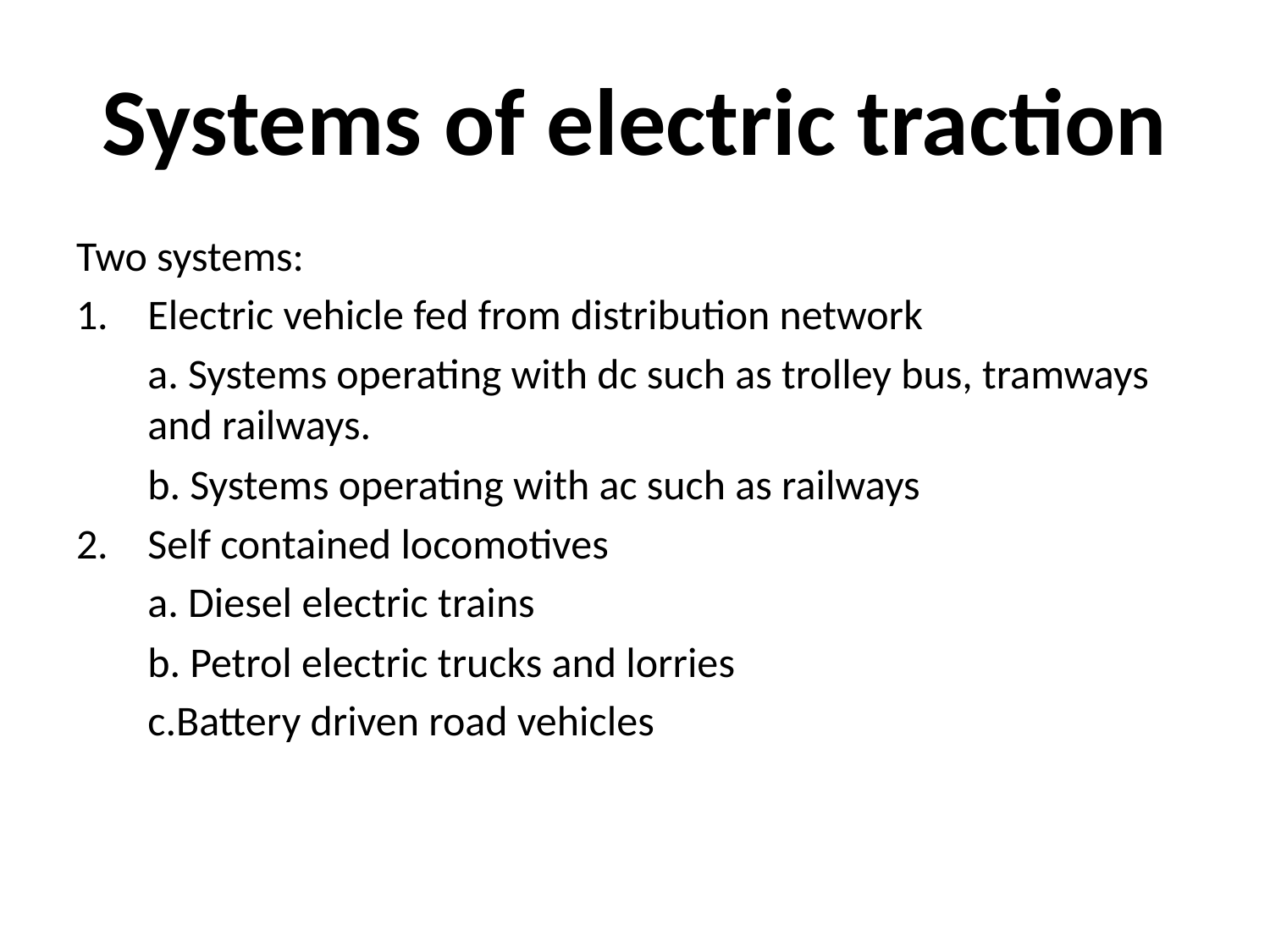

# Systems of electric traction
Two systems:
Electric vehicle fed from distribution network
	a. Systems operating with dc such as trolley bus, tramways and railways.
	b. Systems operating with ac such as railways
Self contained locomotives
	a. Diesel electric trains
	b. Petrol electric trucks and lorries
	c.Battery driven road vehicles